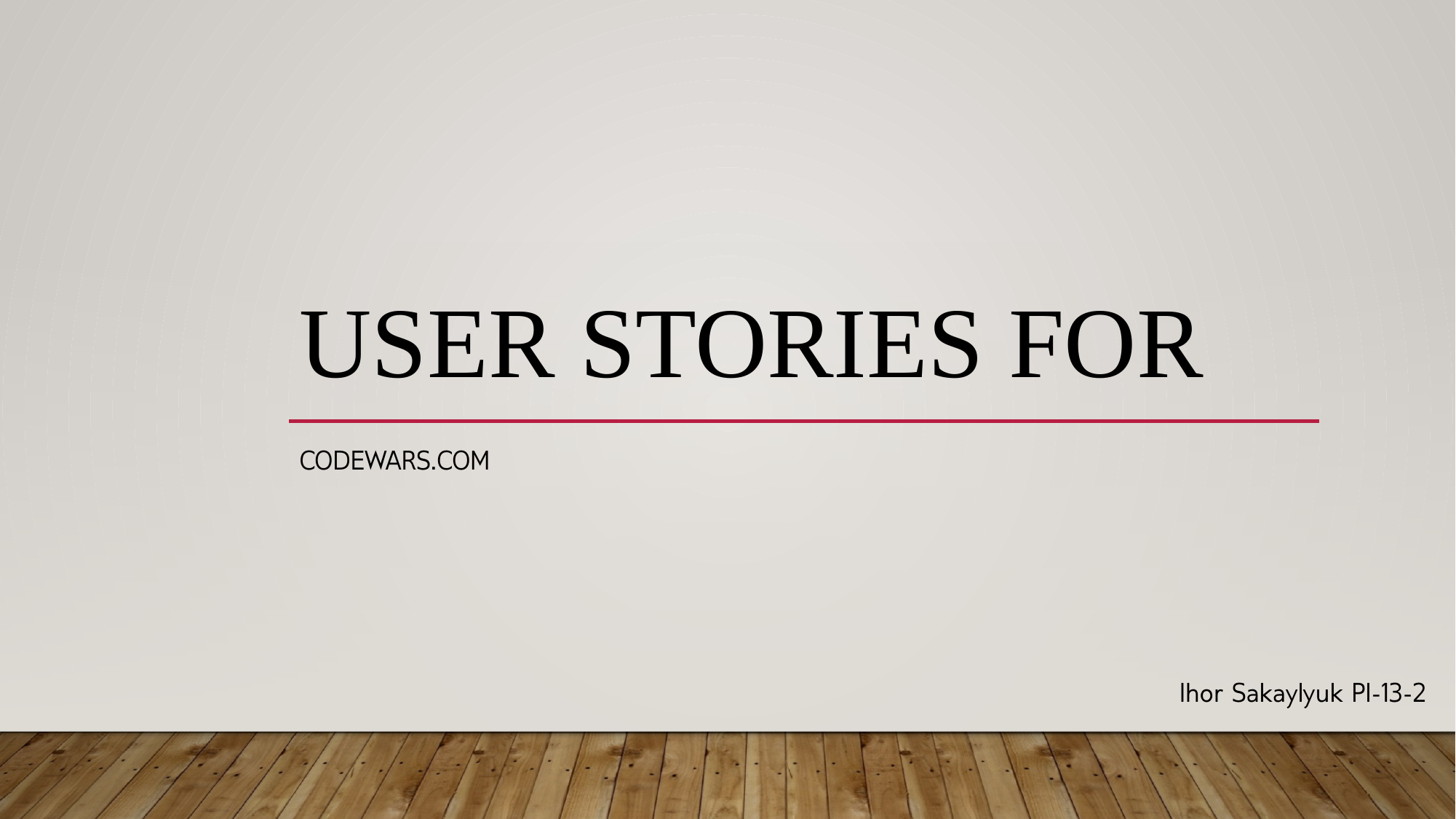

# User Stories for
Codewars.com
Ihor Sakaylyuk PI-13-2